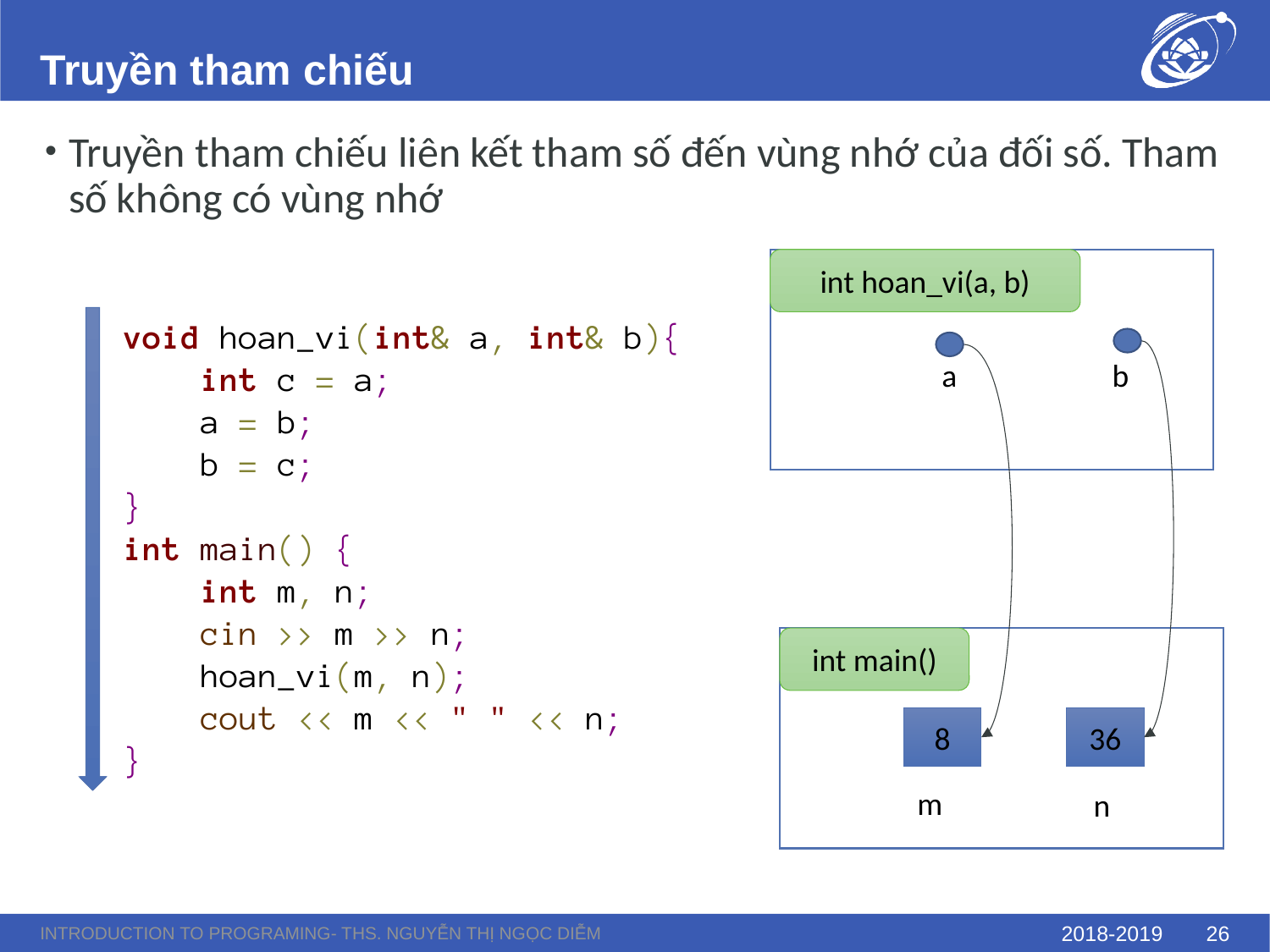

# Truyền tham chiếu
Truyền tham chiếu liên kết tham số đến vùng nhớ của đối số. Tham số không có vùng nhớ

int hoan_vi(a, b)

void hoan_vi(int& a, int& b){
    int c = a;
    a = b;
    b = c;
}
int main() {
    int m, n;
    cin >> m >> n;
    hoan_vi(m, n);
    cout << m << " " << n;
}

a
b

int main()
8
36
m
n
Introduction to Programing- ThS. Nguyễn Thị Ngọc Diễm
2018-2019
26